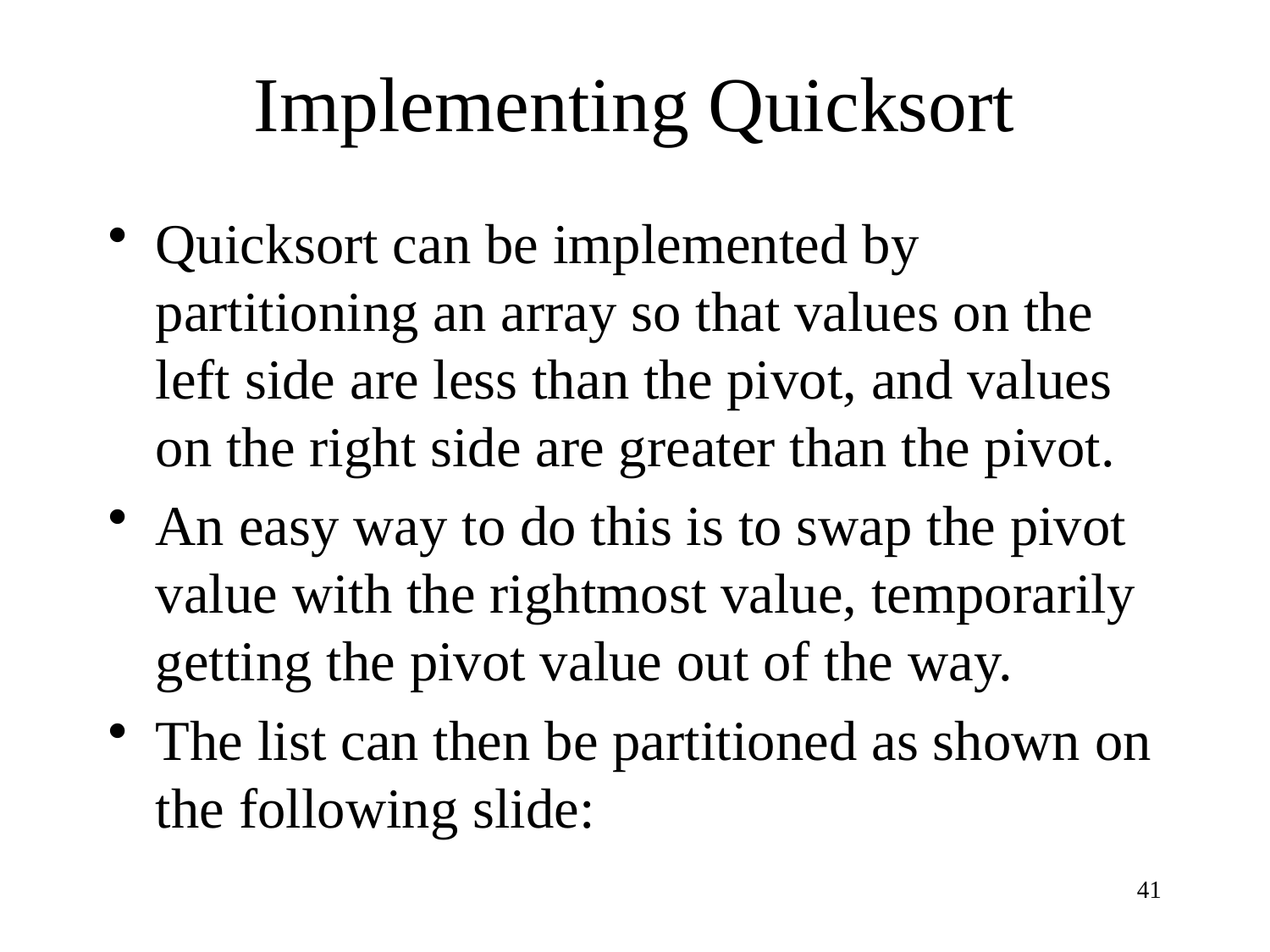

# Implementing Quicksort
Quicksort can be implemented by partitioning an array so that values on the left side are less than the pivot, and values on the right side are greater than the pivot.
An easy way to do this is to swap the pivot value with the rightmost value, temporarily getting the pivot value out of the way.
The list can then be partitioned as shown on the following slide:
41